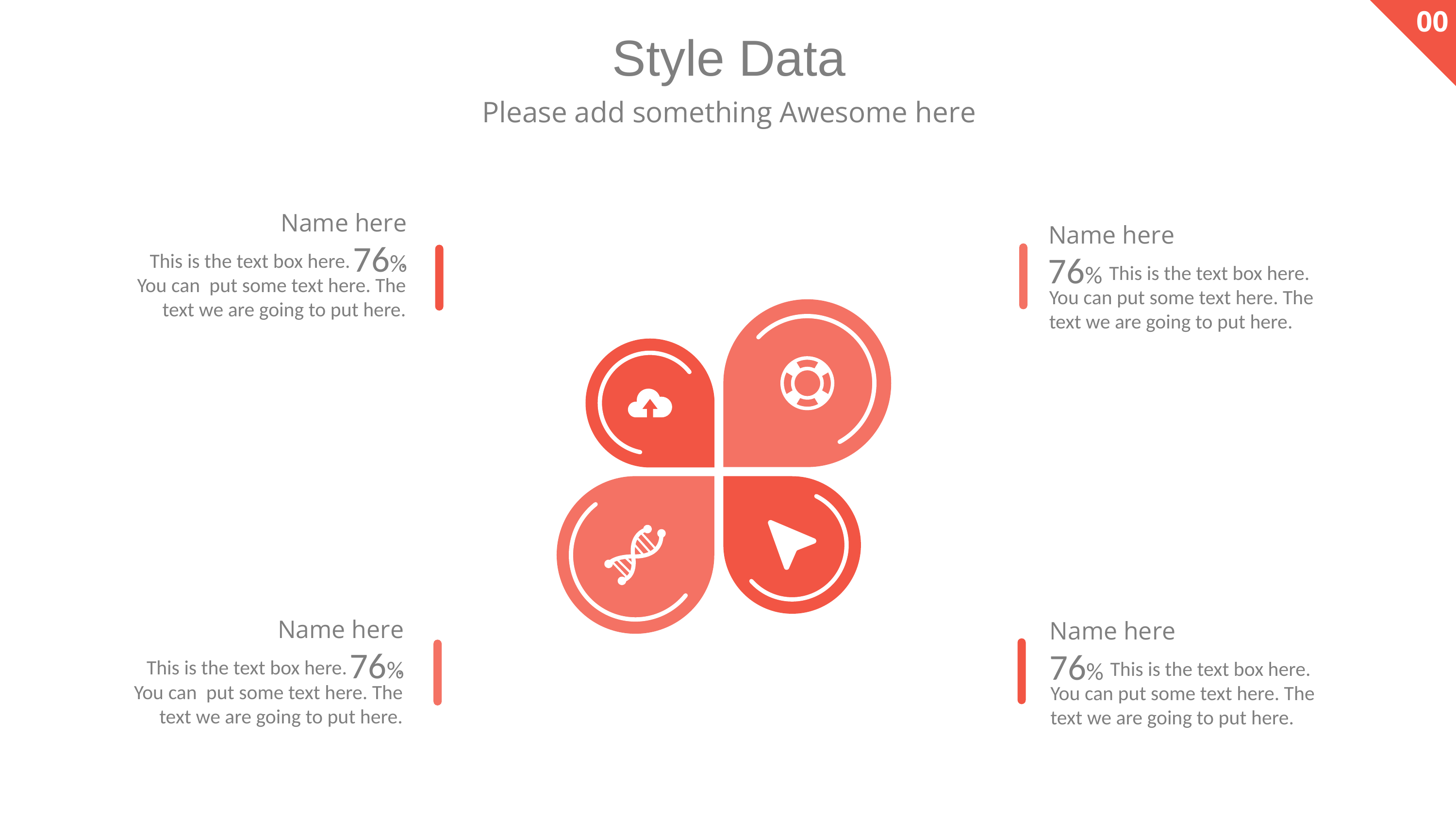

00
Style Data
Please add something Awesome here
Name here
76%
This is the text box here.           . You can  put some text here. The text we are going to put here.

Name here
76%
             This is the text box here. You can put some text here. The text we are going to put here.

Name here
76%
This is the text box here.           . You can  put some text here. The text we are going to put here.

Name here
76%
             This is the text box here. You can put some text here. The text we are going to put here.